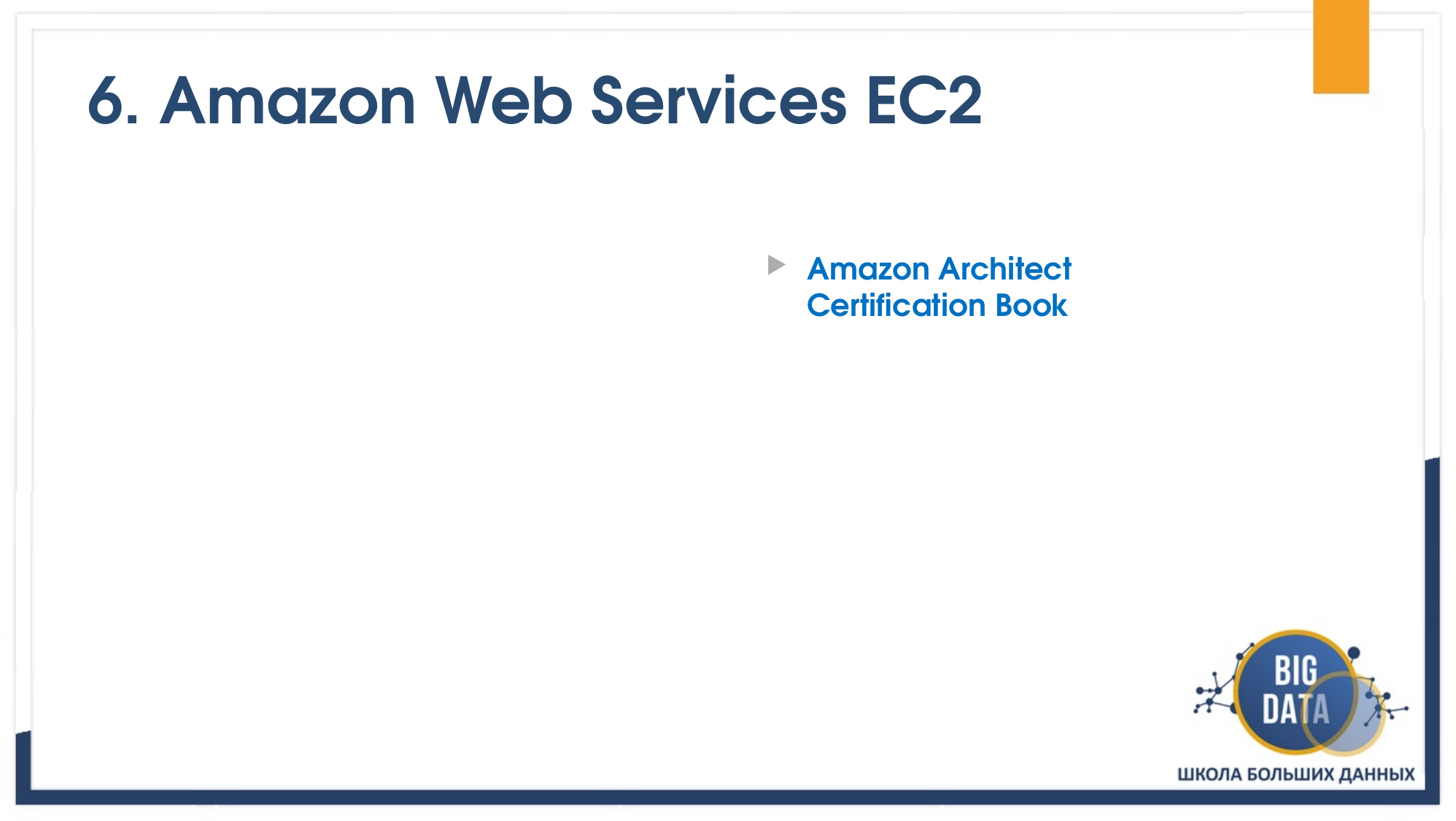

# 6. Amazon Web Services EC2
Amazon Architect Certification Book